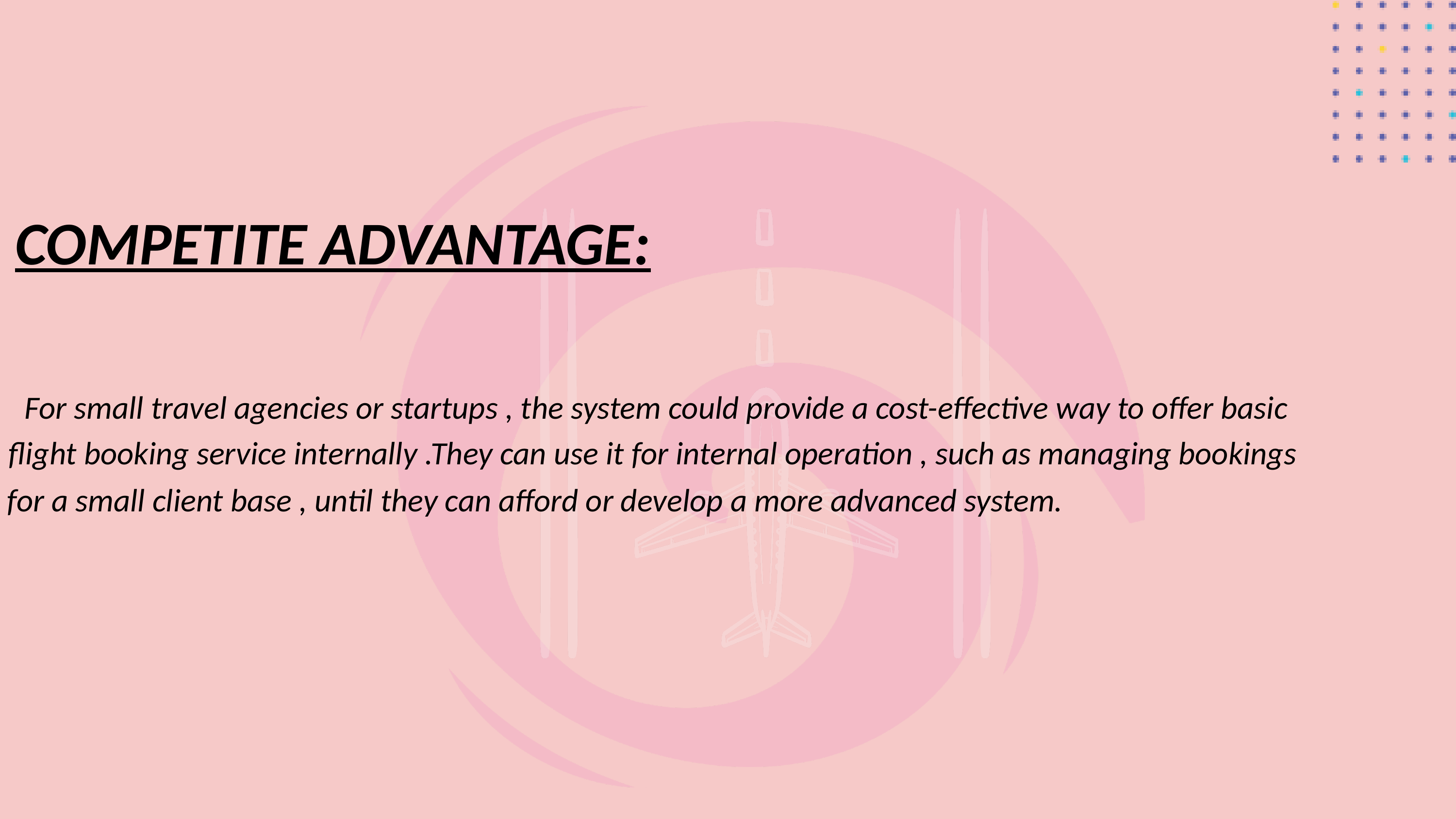

COMPETITE ADVANTAGE:

For small travel agencies or startups , the system could provide a cost-effective way to offer basic flight booking service internally .They can use it for internal operation , such as managing bookings

for a small client base , until they can afford or develop a more advanced system.